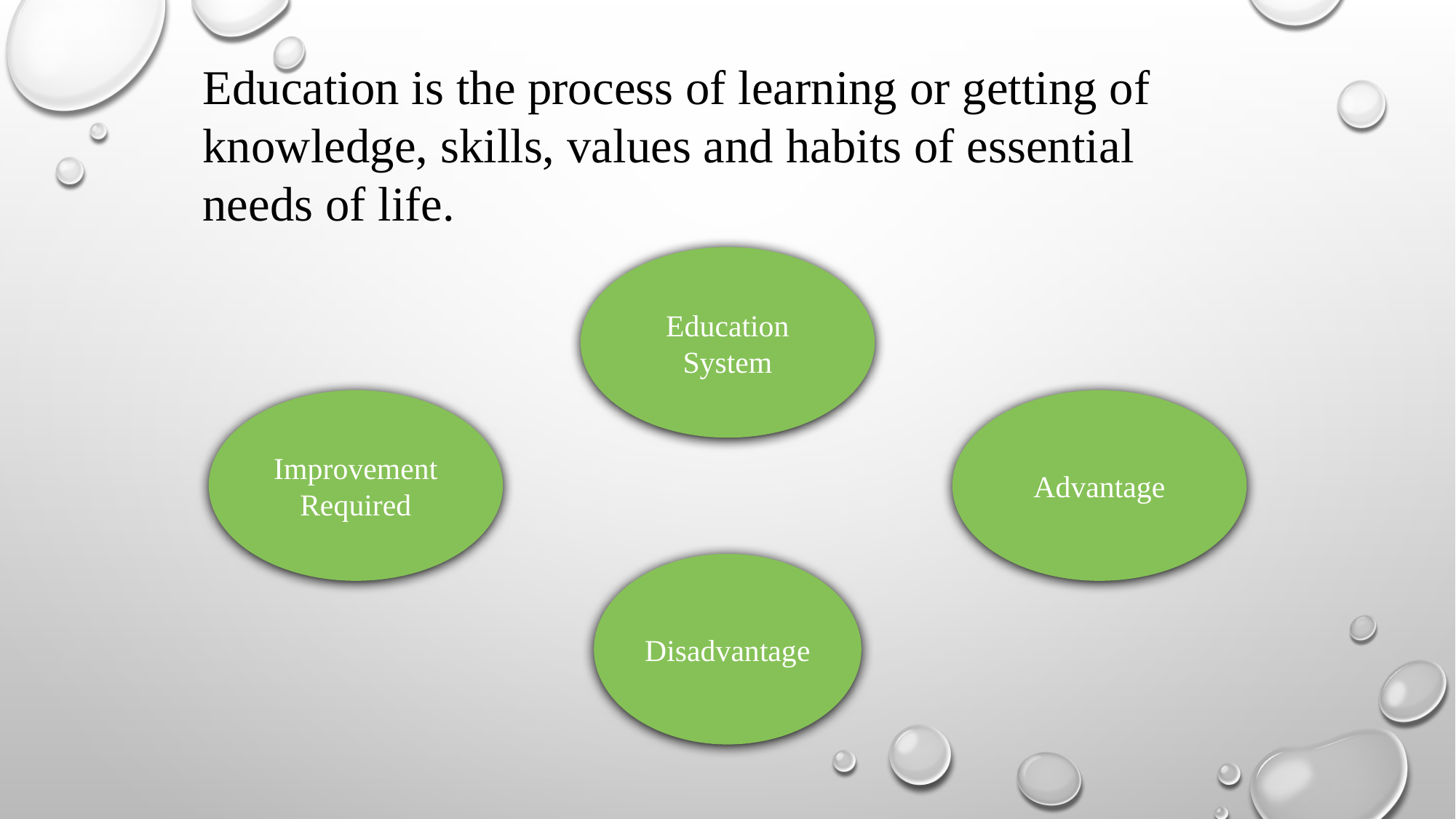

Education is the process of learning or getting of knowledge, skills, values and habits of essential needs of life.
Education System
Improvement Required
Advantage
Disadvantage